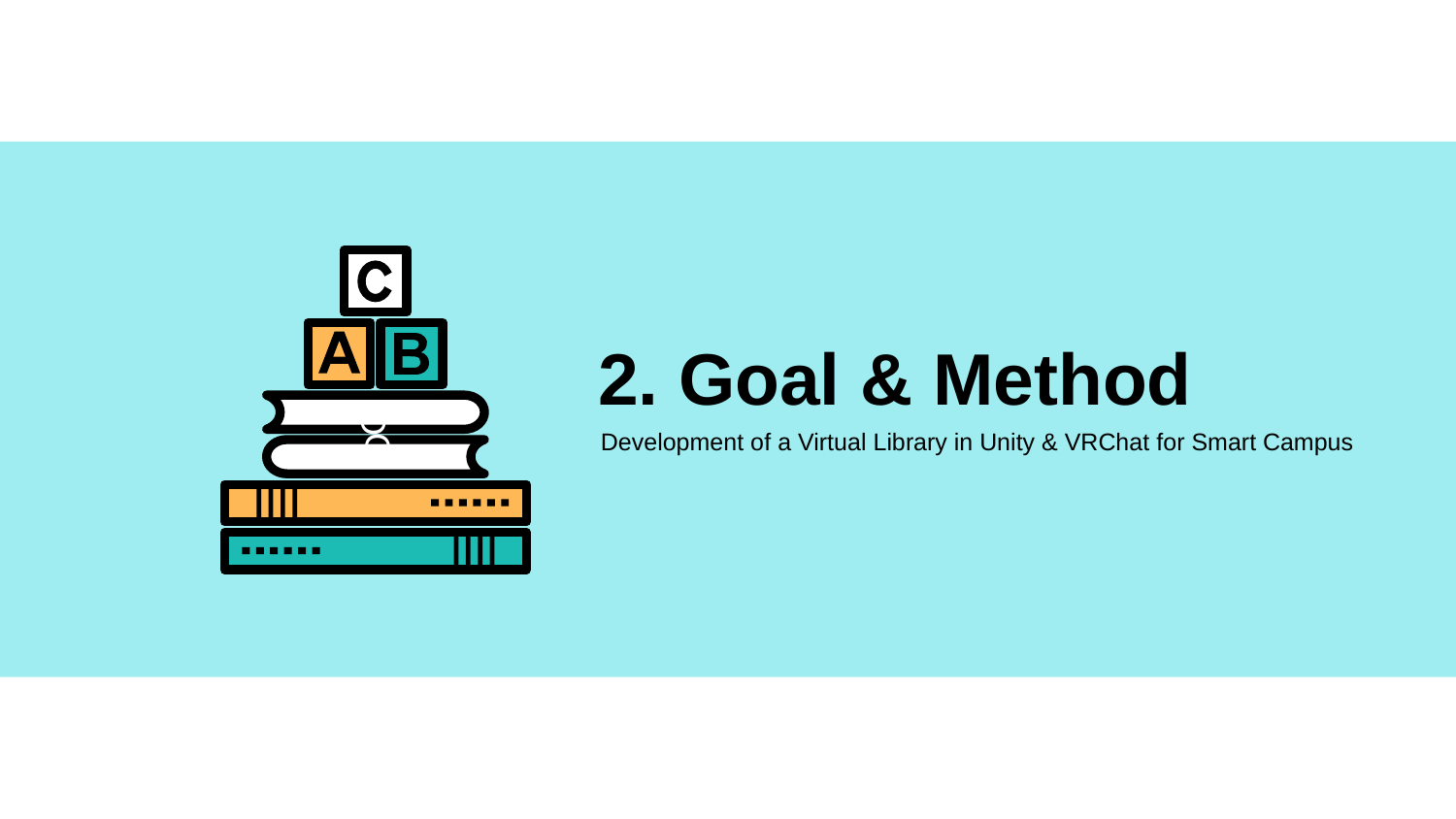

# 2. Goal & Method
Development of a Virtual Library in Unity & VRChat for Smart Campus